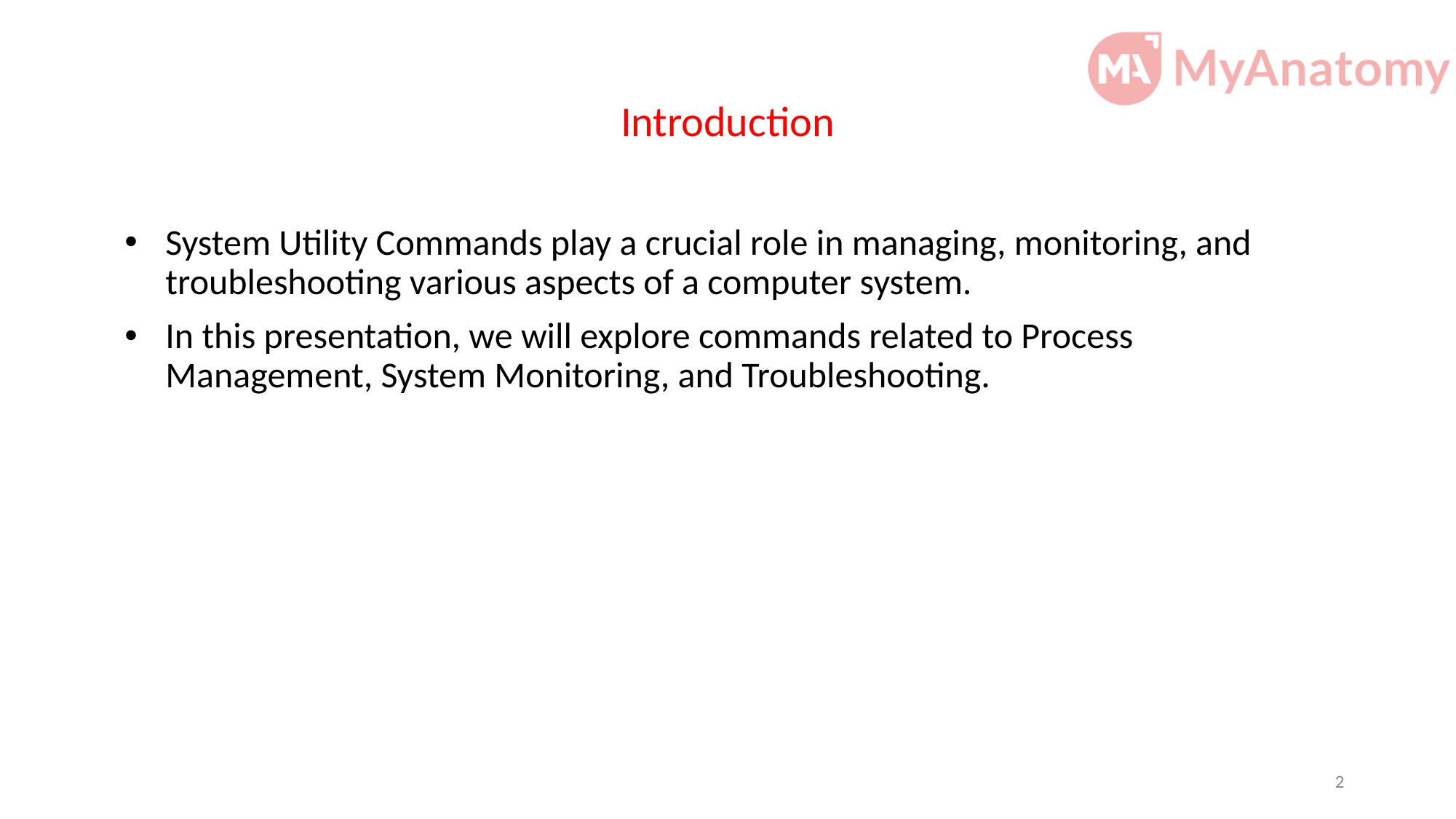

# Introduction
System Utility Commands play a crucial role in managing, monitoring, and troubleshooting various aspects of a computer system.
In this presentation, we will explore commands related to Process Management, System Monitoring, and Troubleshooting.
2